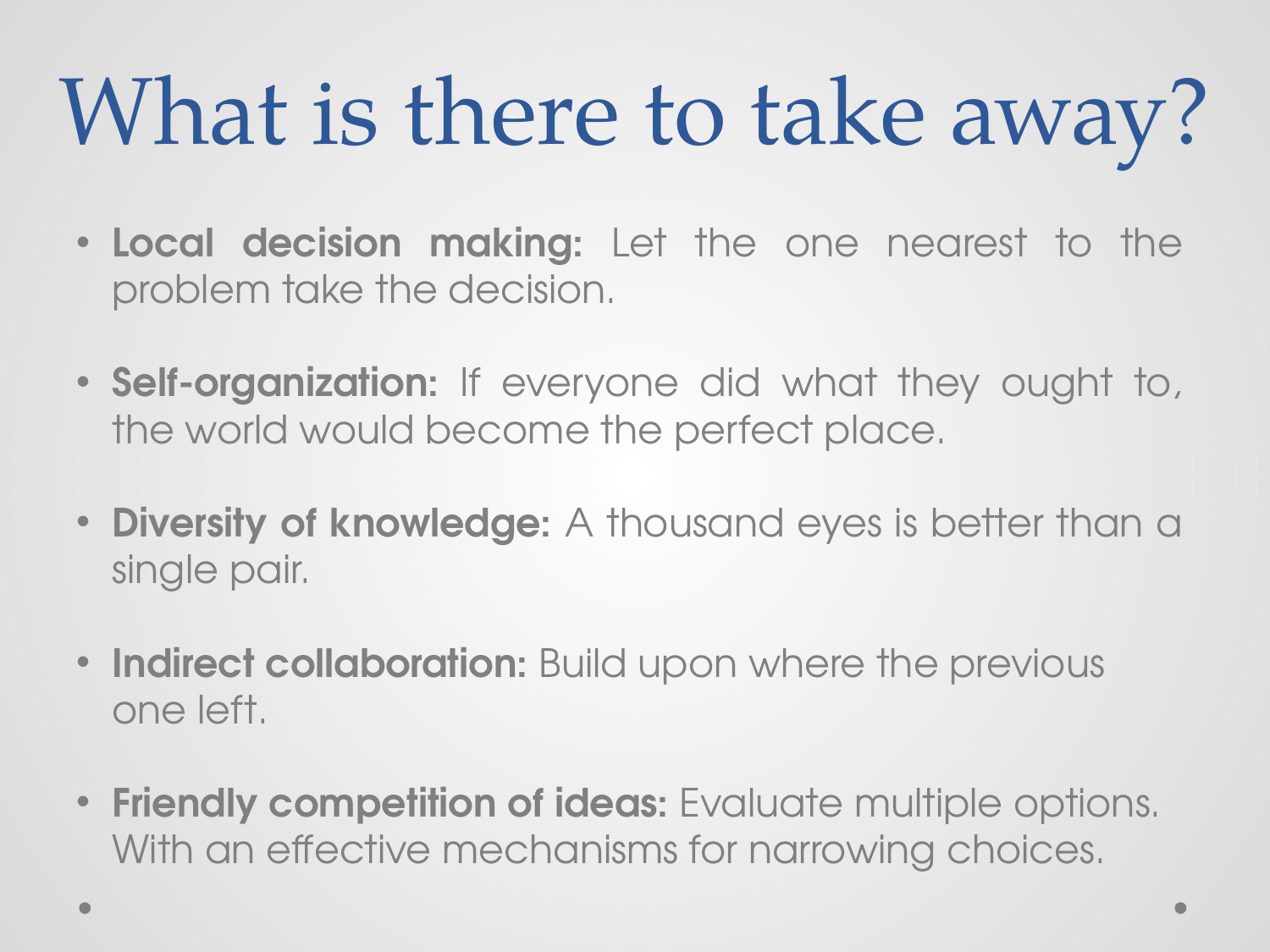

# What is there to take away?
Local decision making: Let the one nearest to the problem take the decision.

Self-organization: If everyone did what they ought to, the world would become the perfect place.

Diversity of knowledge: A thousand eyes is better than a single pair.

Indirect collaboration: Build upon where the previous one left.

Friendly competition of ideas: Evaluate multiple options. With an effective mechanisms for narrowing choices.